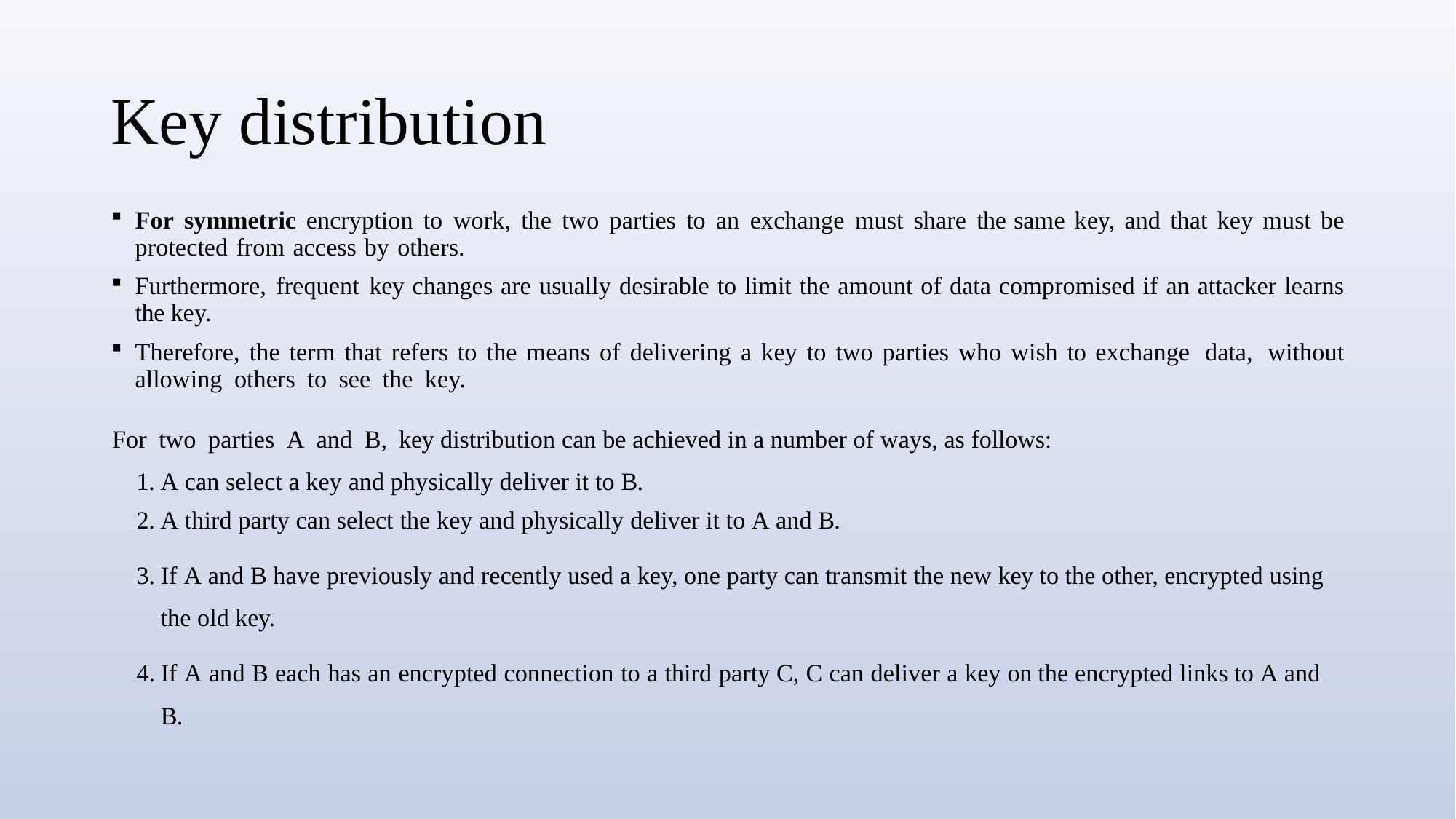

# Key distribution
For symmetric encryption to work, the two parties to an exchange must share the same key, and that key must be protected from access by others.
Furthermore, frequent key changes are usually desirable to limit the amount of data compromised if an attacker learns the key.
Therefore, the term that refers to the means of delivering a key to two parties who wish to exchange data, without allowing others to see the key.
For two parties A and B, key distribution can be achieved in a number of ways, as follows:
A can select a key and physically deliver it to B.
A third party can select the key and physically deliver it to A and B.
If A and B have previously and recently used a key, one party can transmit the new key to the other, encrypted using the old key.
If A and B each has an encrypted connection to a third party C, C can deliver a key on the encrypted links to A and B.